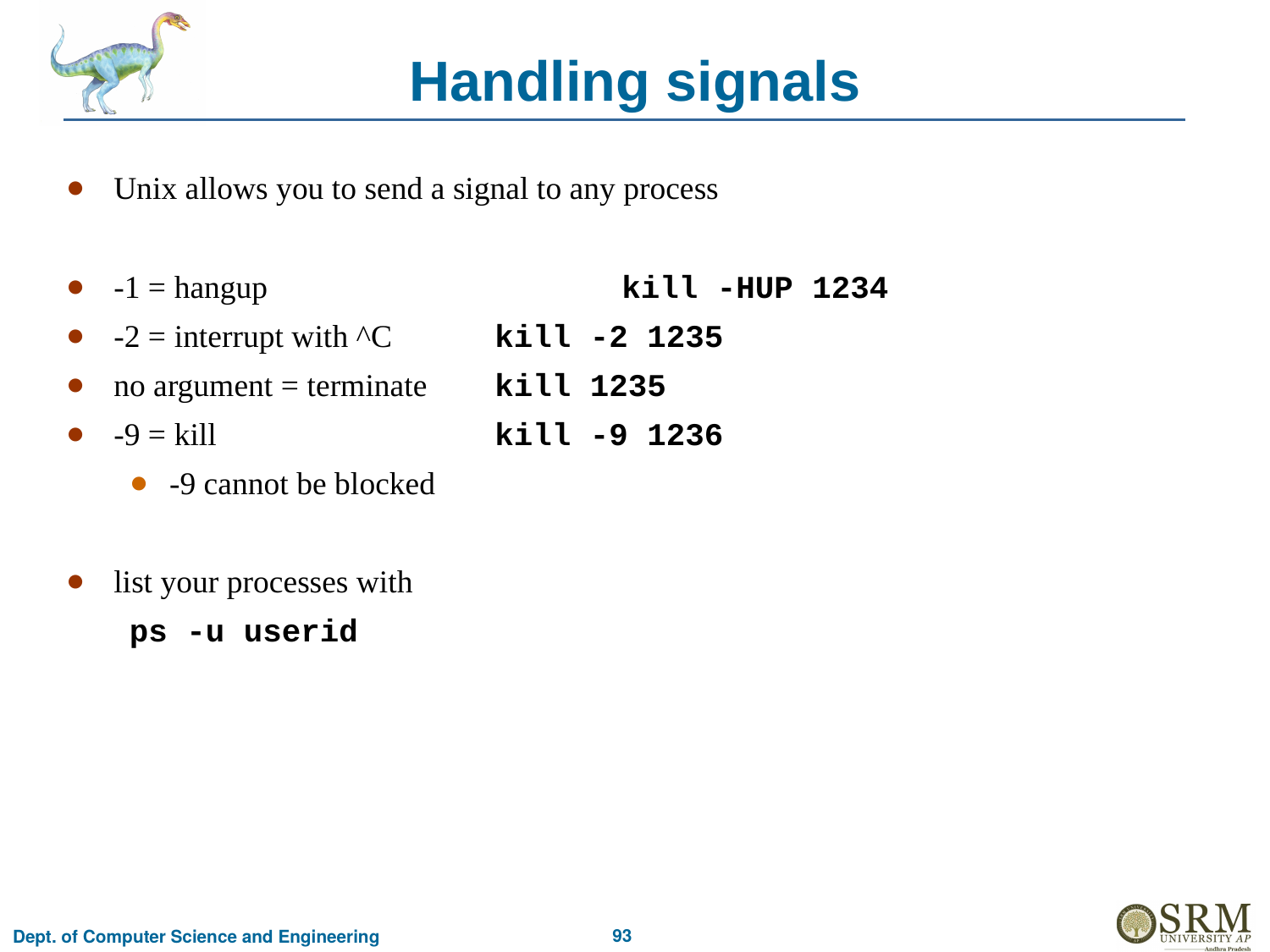

# Handling signals
Unix allows you to send a signal to any process

-1 = hangup			kill -HUP 1234
-2 = interrupt with ^C	kill -2 1235
no argument = terminate	kill 1235
-9 = kill			kill -9 1236
-9 cannot be blocked

list your processes with
ps -u userid

93